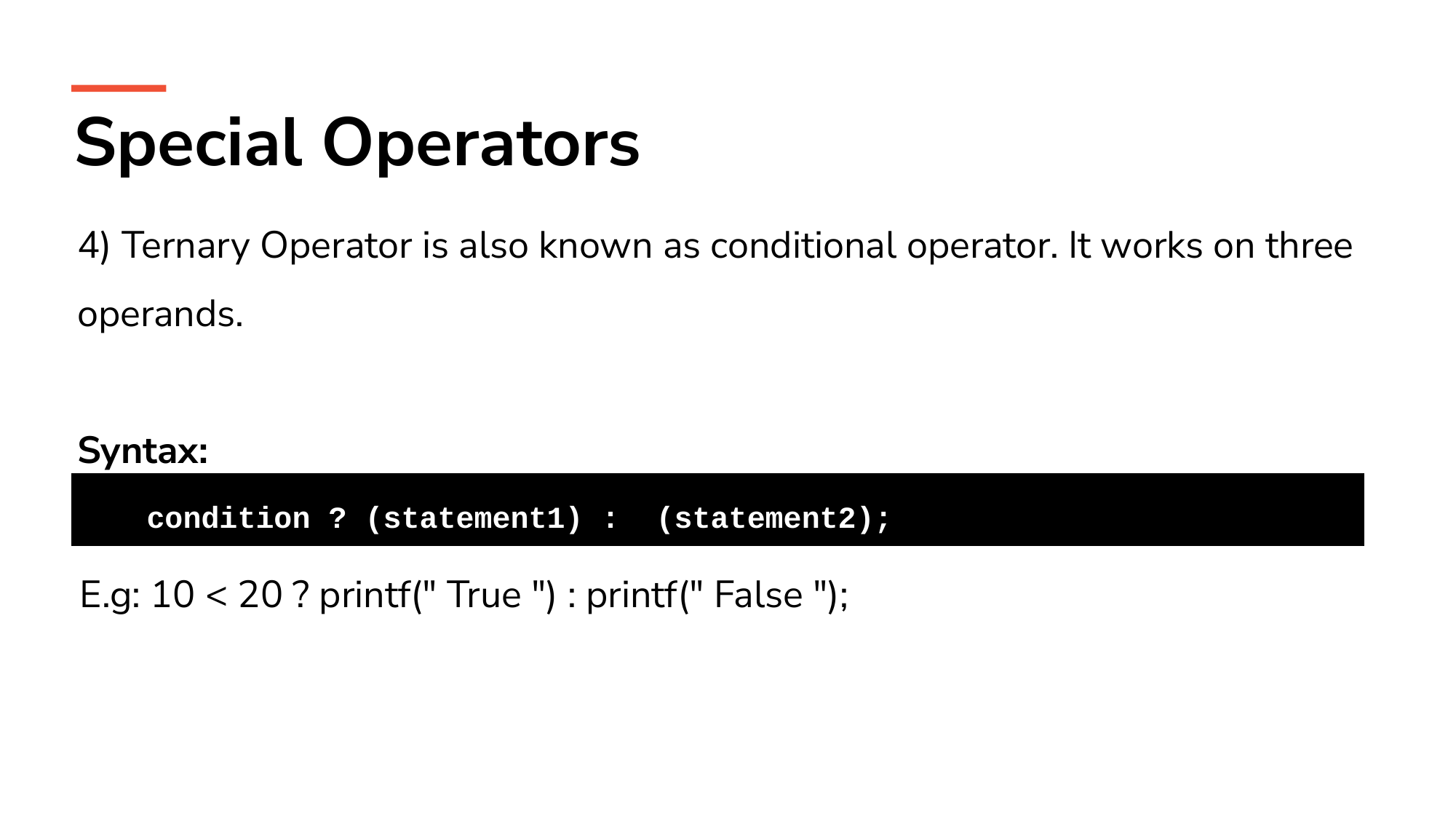

Special Operators
4) Ternary Operator is also known as conditional operator. It works on three operands.

Syntax:

condition ? (statement1) :  (statement2);
E.g: 10 < 20 ? printf(" True ") : printf(" False ");